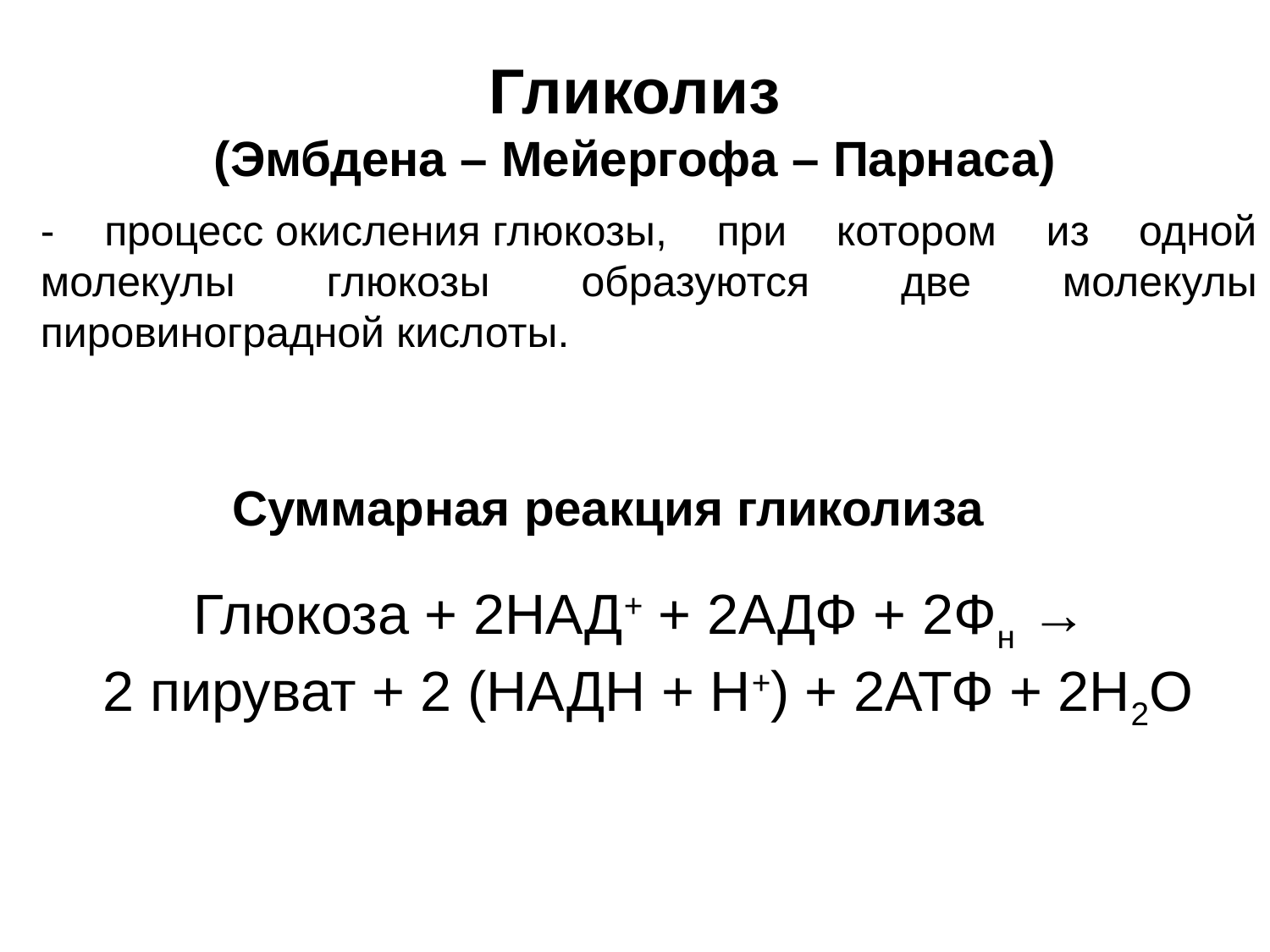

Гликолиз
(Эмбдена – Мейергофа – Парнаса)
- процесс окисления глюкозы, при котором из одной молекулы глюкозы образуются две молекулы пировиноградной кислоты.

Суммарная реакция гликолиза
Глюкоза + 2НАД+ + 2АДФ + 2Фн →
2 пируват + 2 (НАДH + Н+) + 2АТФ + 2Н2O